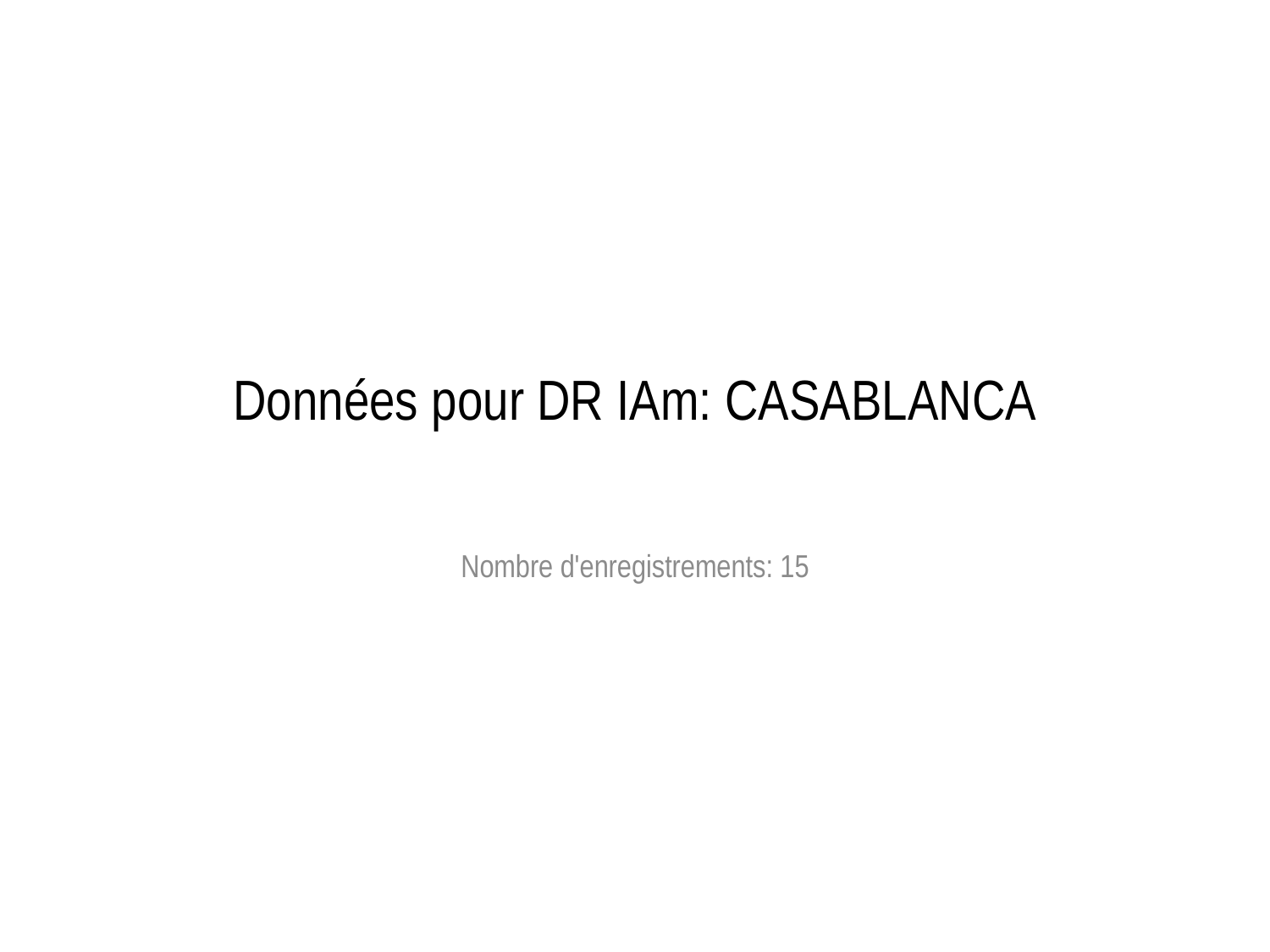

# Données pour DR IAm: CASABLANCA
Nombre d'enregistrements: 15